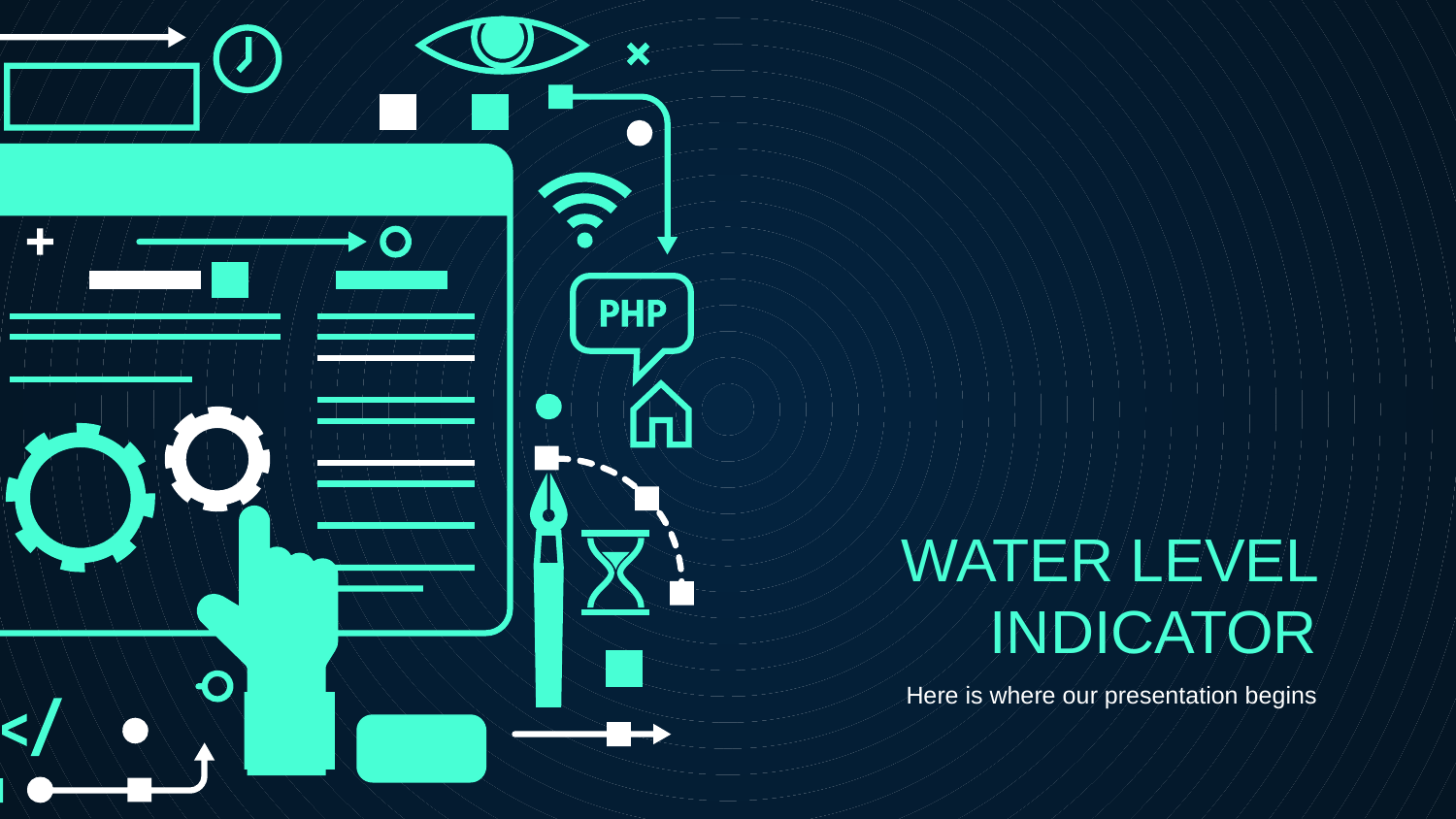

# WATER LEVEL INDICATOR

Here is where our presentation begins